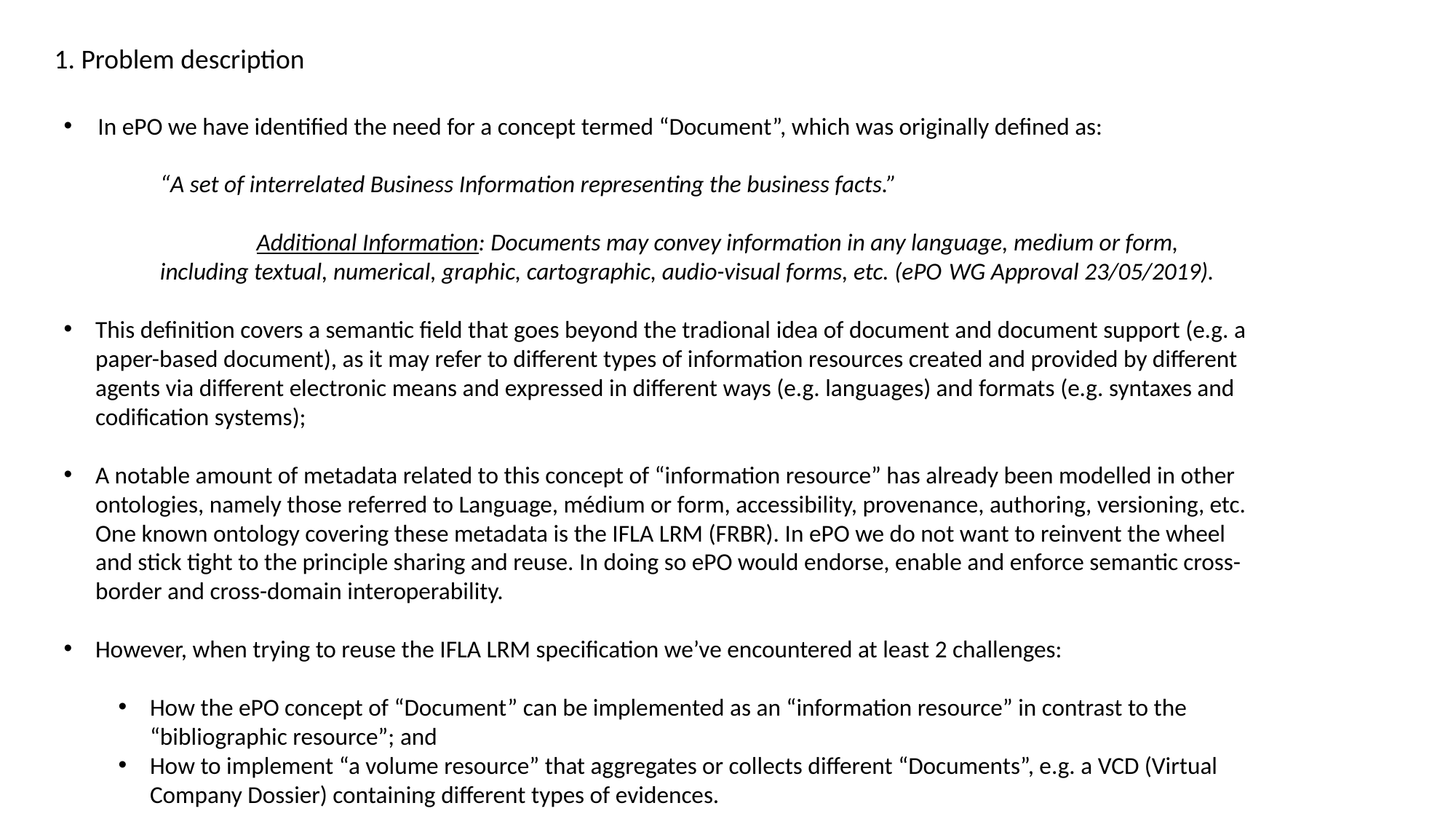

1. Problem description
In ePO we have identified the need for a concept termed “Document”, which was originally defined as:

“A set of interrelated Business Information representing the business facts.”

Additional Information: Documents may convey information in any language, medium or form, including textual, numerical, graphic, cartographic, audio-visual forms, etc. (ePO WG Approval 23/05/2019).

This definition covers a semantic field that goes beyond the tradional idea of document and document support (e.g. a paper-based document), as it may refer to different types of information resources created and provided by different agents via different electronic means and expressed in different ways (e.g. languages) and formats (e.g. syntaxes and codification systems);

A notable amount of metadata related to this concept of “information resource” has already been modelled in other ontologies, namely those referred to Language, médium or form, accessibility, provenance, authoring, versioning, etc. One known ontology covering these metadata is the IFLA LRM (FRBR). In ePO we do not want to reinvent the wheel and stick tight to the principle sharing and reuse. In doing so ePO would endorse, enable and enforce semantic cross-border and cross-domain interoperability.

However, when trying to reuse the IFLA LRM specification we’ve encountered at least 2 challenges:

How the ePO concept of “Document” can be implemented as an “information resource” in contrast to the “bibliographic resource”; and
How to implement “a volume resource” that aggregates or collects different “Documents”, e.g. a VCD (Virtual Company Dossier) containing different types of evidences.